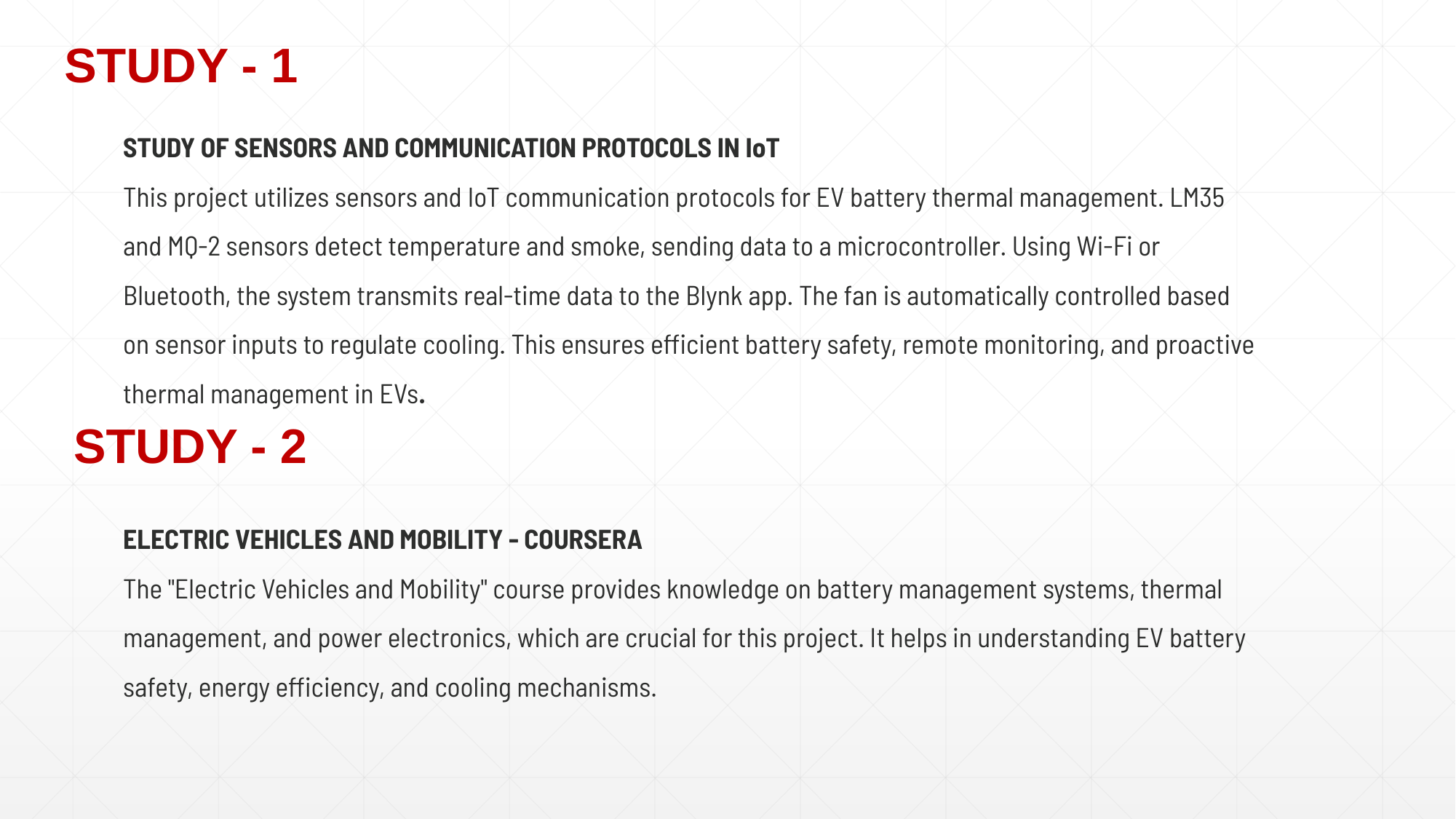

STUDY - 1
STUDY OF SENSORS AND COMMUNICATION PROTOCOLS IN IoT
This project utilizes sensors and IoT communication protocols for EV battery thermal management. LM35 and MQ-2 sensors detect temperature and smoke, sending data to a microcontroller. Using Wi-Fi or Bluetooth, the system transmits real-time data to the Blynk app. The fan is automatically controlled based on sensor inputs to regulate cooling. This ensures efficient battery safety, remote monitoring, and proactive thermal management in EVs.
STUDY - 2
ELECTRIC VEHICLES AND MOBILITY - COURSERA
The "Electric Vehicles and Mobility" course provides knowledge on battery management systems, thermal management, and power electronics, which are crucial for this project. It helps in understanding EV battery safety, energy efficiency, and cooling mechanisms.